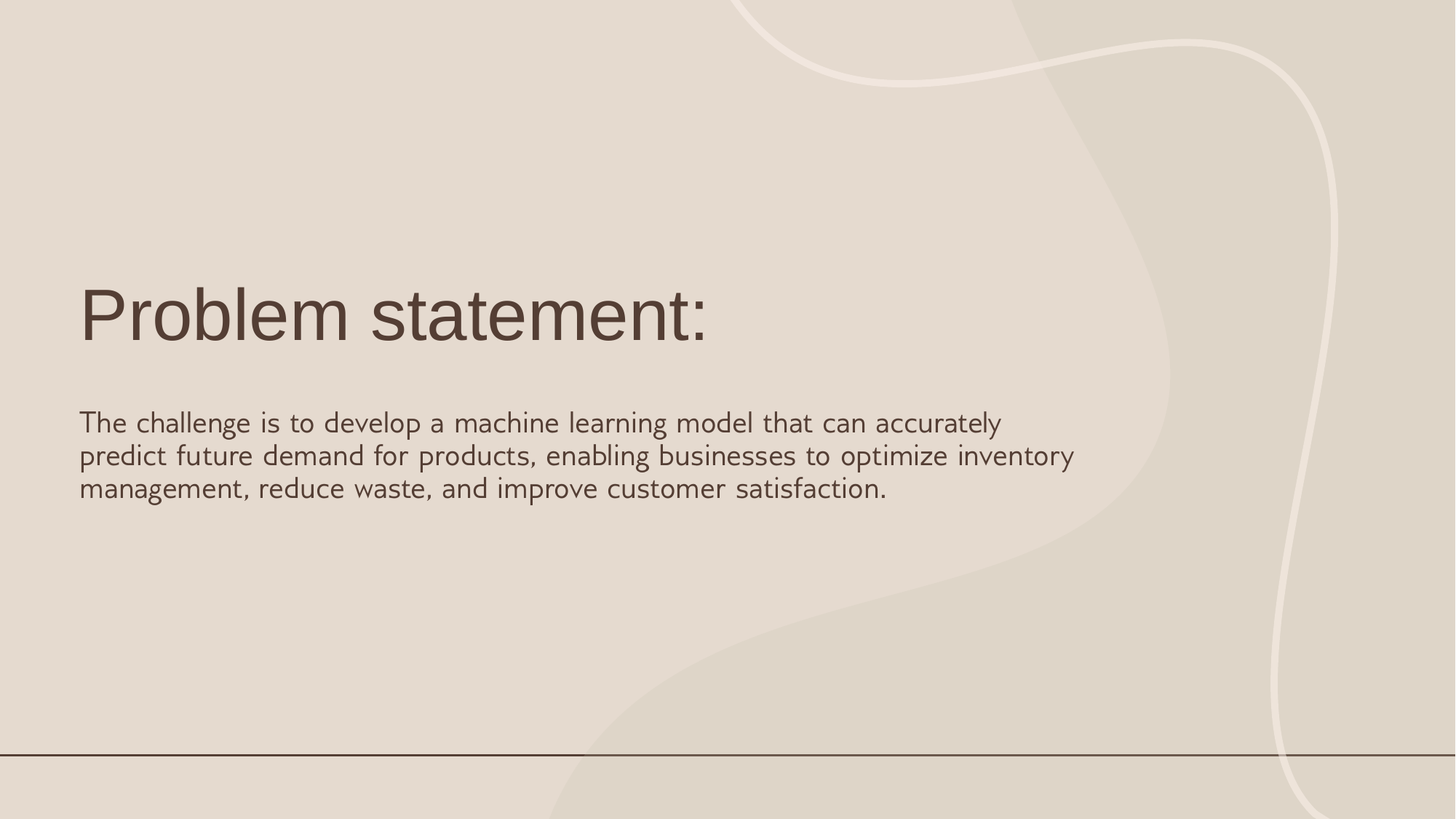

# Problem statement:
The challenge is to develop a machine learning model that can accurately predict future demand for products, enabling businesses to optimize inventory management, reduce waste, and improve customer satisfaction.